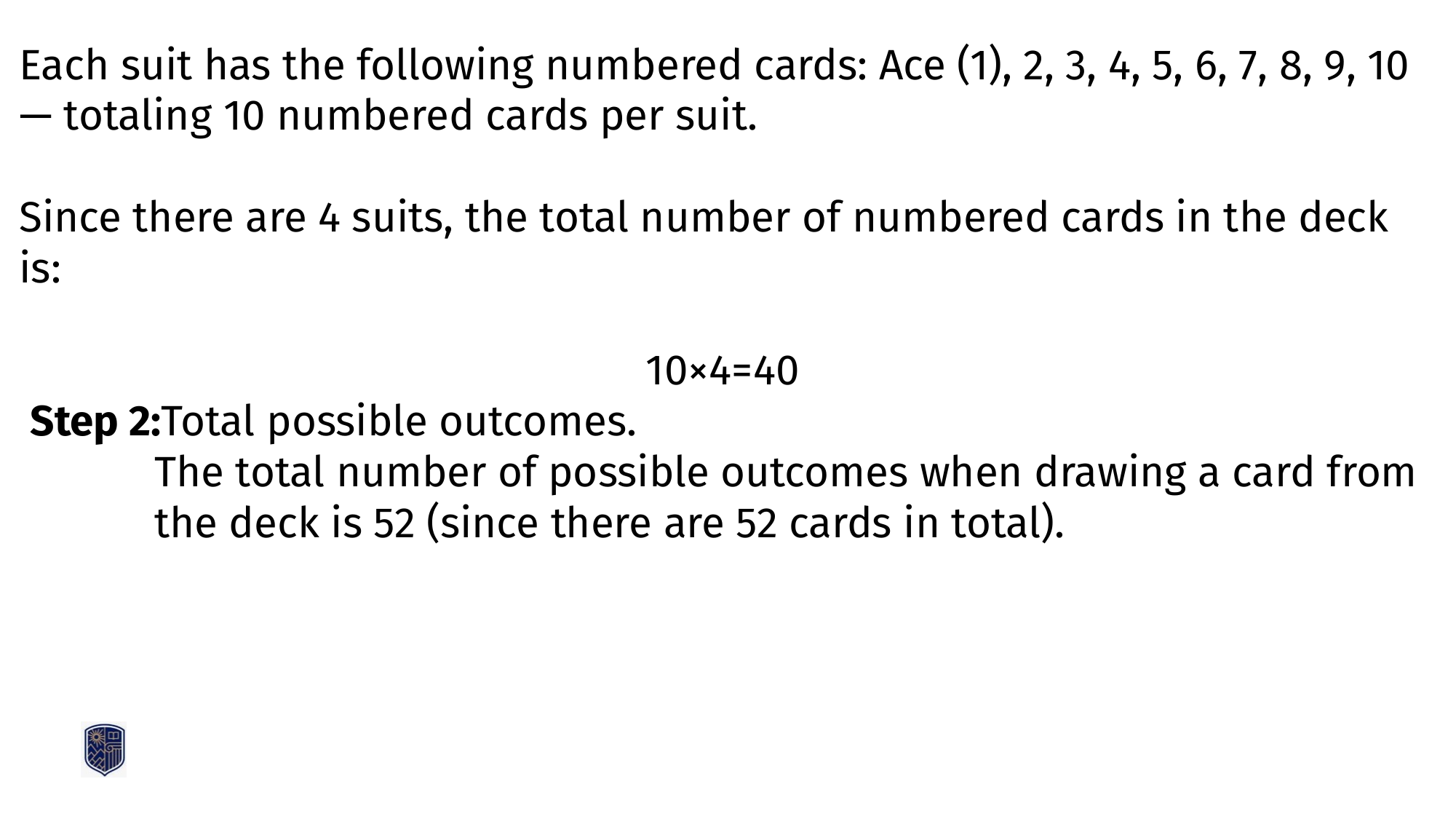

Each suit has the following numbered cards: Ace (1), 2, 3, 4, 5, 6, 7, 8, 9, 10 — totaling 10 numbered cards per suit.

Since there are 4 suits, the total number of numbered cards in the deck is:

10×4=40
 Step 2:Total possible outcomes.
            The total number of possible outcomes when drawing a card from
            the deck is 52 (since there are 52 cards in total).